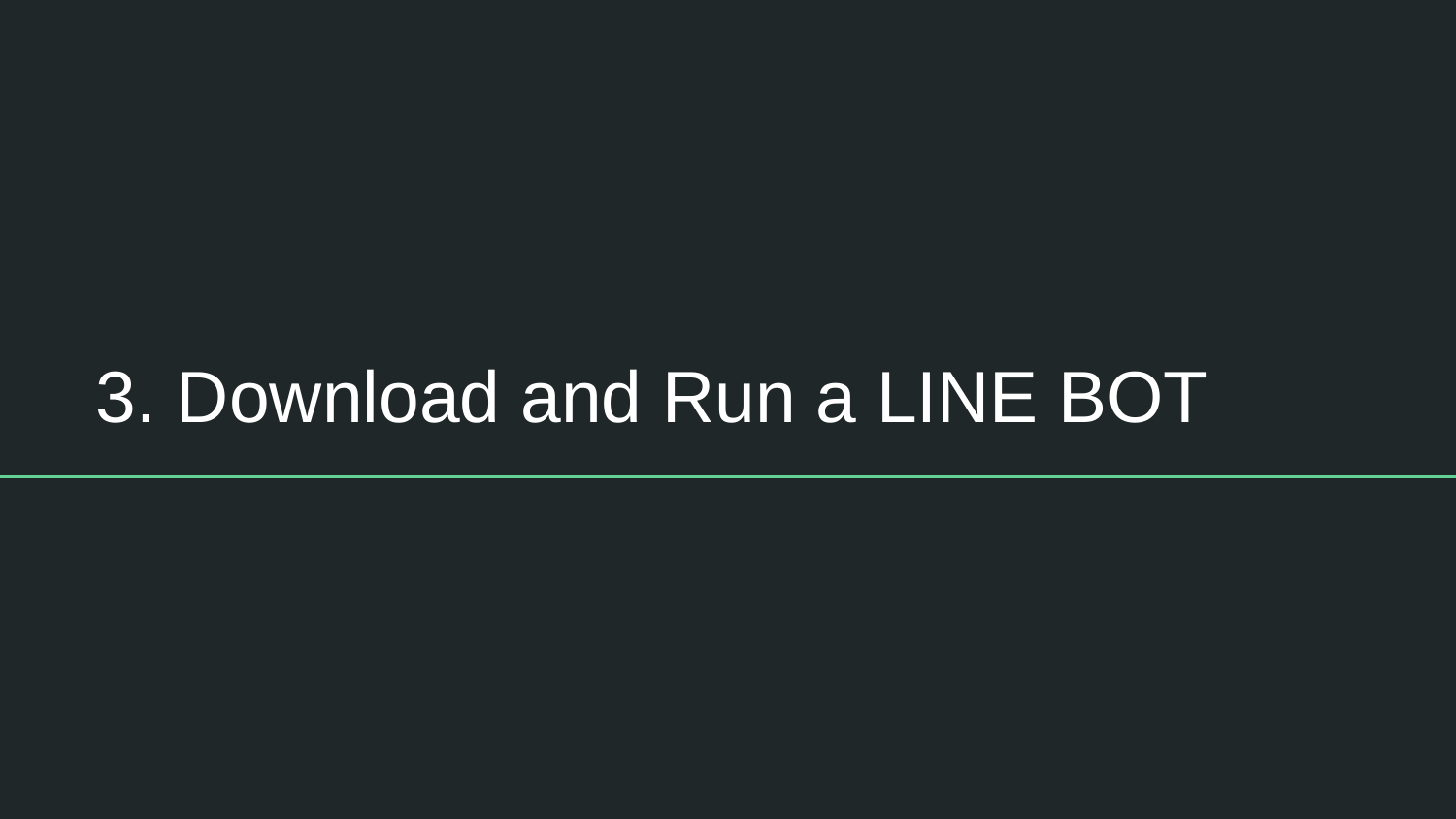

# 3. Download and Run a LINE BOT